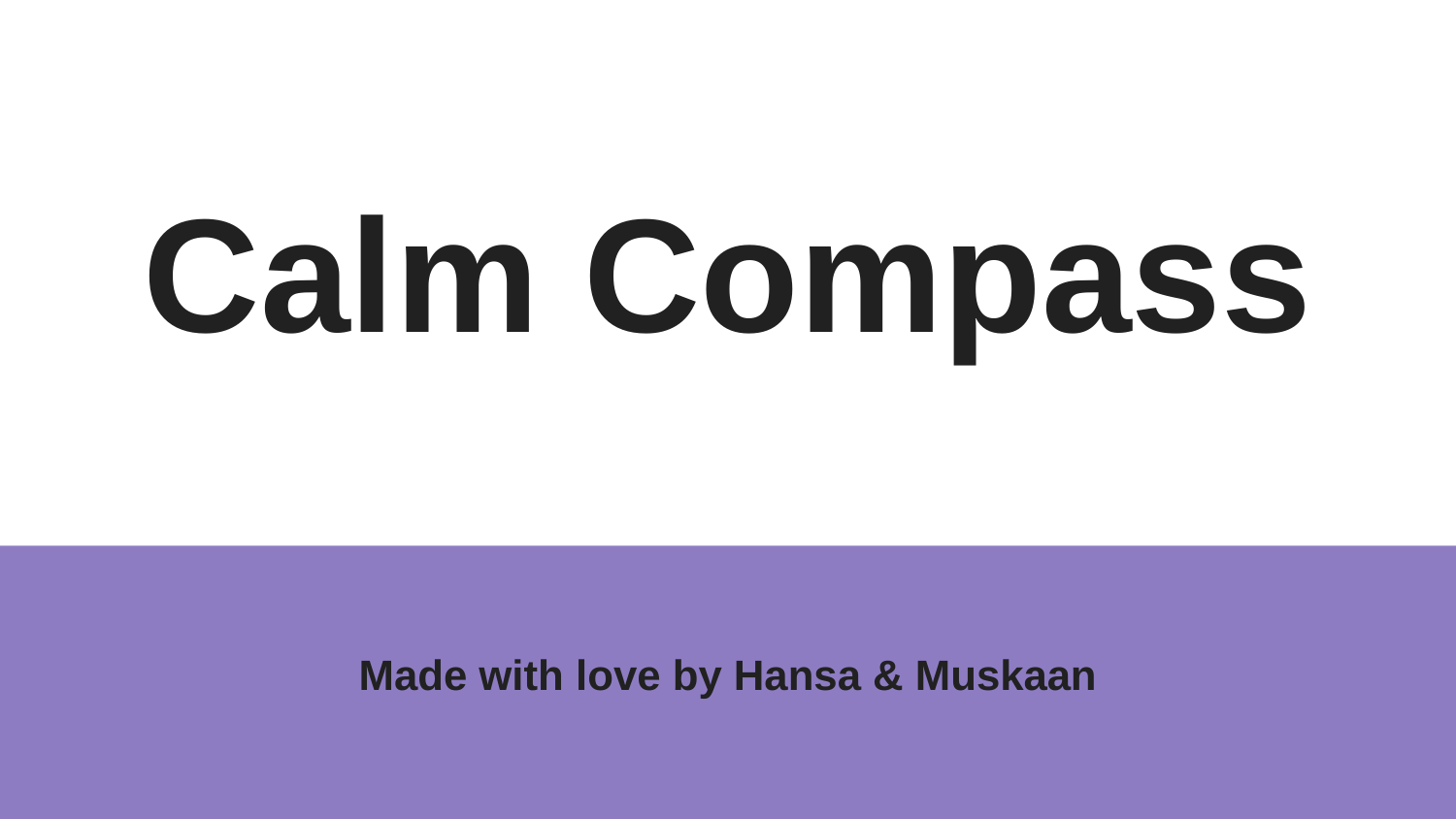

# Calm Compass
Made with love by Hansa & Muskaan